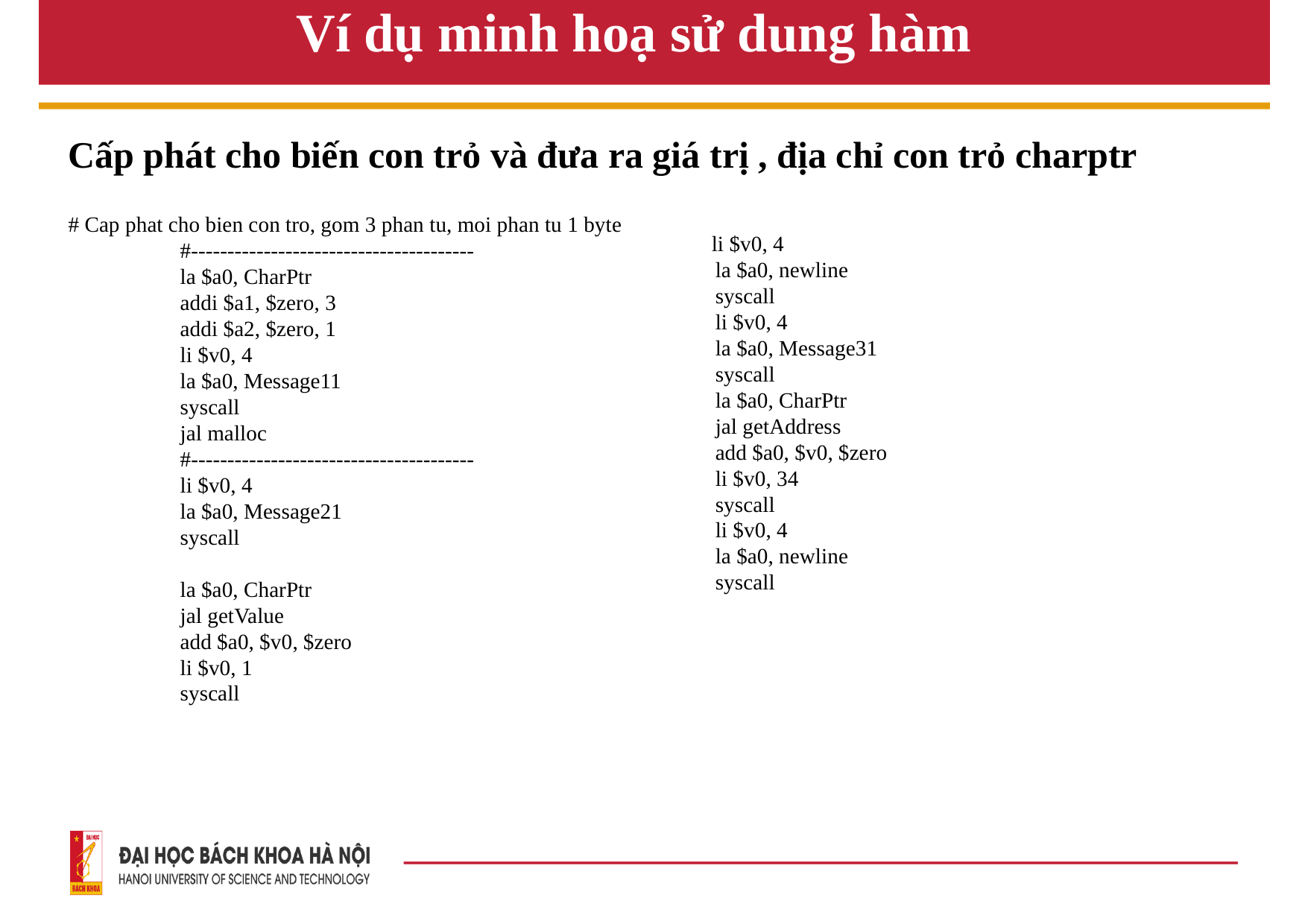

# Ví dụ minh hoạ sử dung hàm
Cấp phát cho biến con trỏ và đưa ra giá trị , địa chỉ con trỏ charptr
# Cap phat cho bien con tro, gom 3 phan tu, moi phan tu 1 byte
	#---------------------------------------
	la $a0, CharPtr
	addi $a1, $zero, 3
	addi $a2, $zero, 1
	li $v0, 4
	la $a0, Message11
	syscall
	jal malloc
	#---------------------------------------
	li $v0, 4
	la $a0, Message21
	syscall

	la $a0, CharPtr
	jal getValue
	add $a0, $v0, $zero
	li $v0, 1
	syscall

                    li $v0, 4
	la $a0, newline
	syscall
	li $v0, 4
	la $a0, Message31
	syscall
	la $a0, CharPtr
	jal getAddress
	add $a0, $v0, $zero
	li $v0, 34
	syscall
	li $v0, 4
	la $a0, newline
	syscall